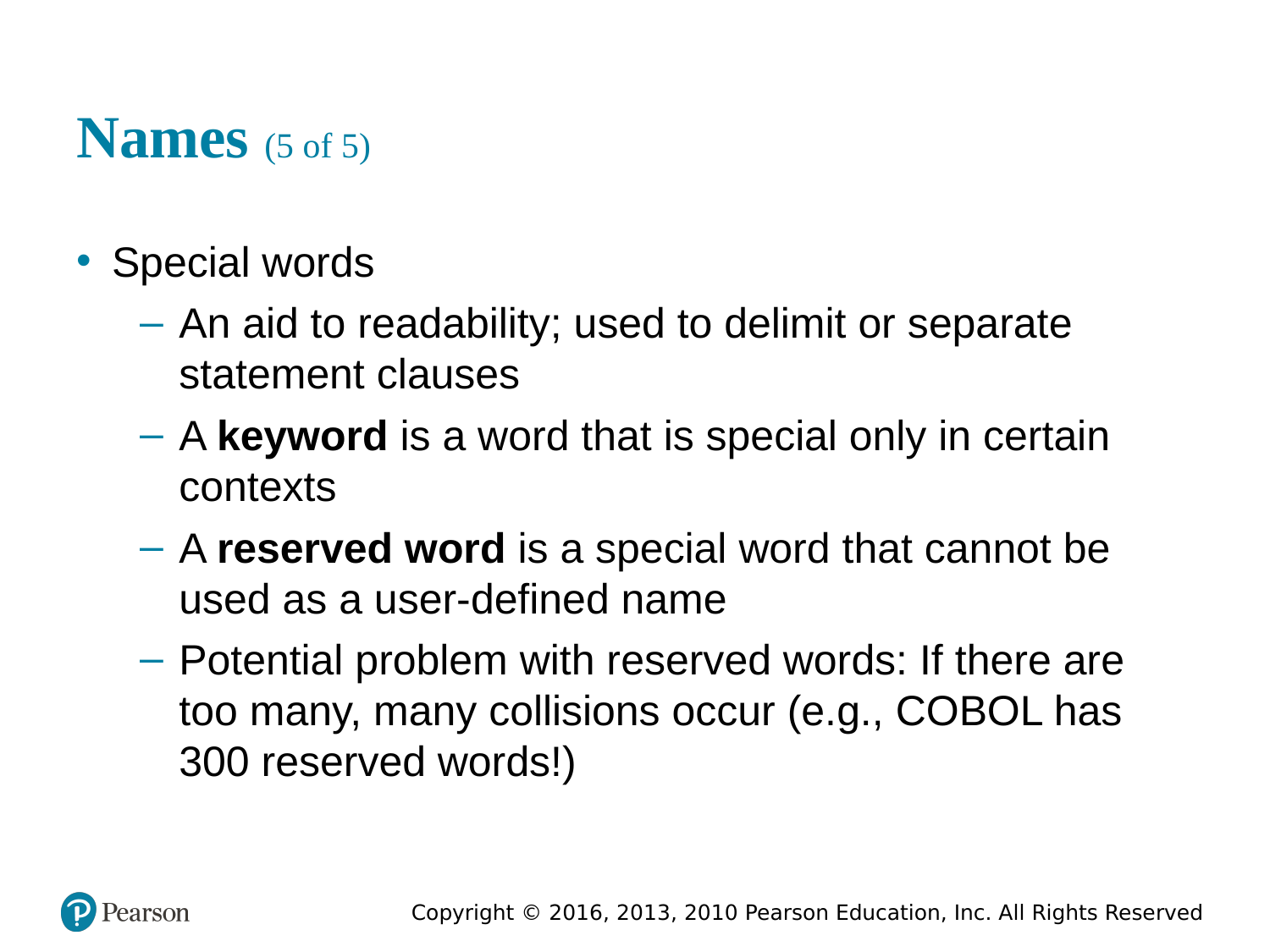

# Names (5 of 5)
Special words
An aid to readability; used to delimit or separate statement clauses
A keyword is a word that is special only in certain contexts
A reserved word is a special word that cannot be used as a user-defined name
Potential problem with reserved words: If there are too many, many collisions occur (e.g., COBOL has 300 reserved words!)